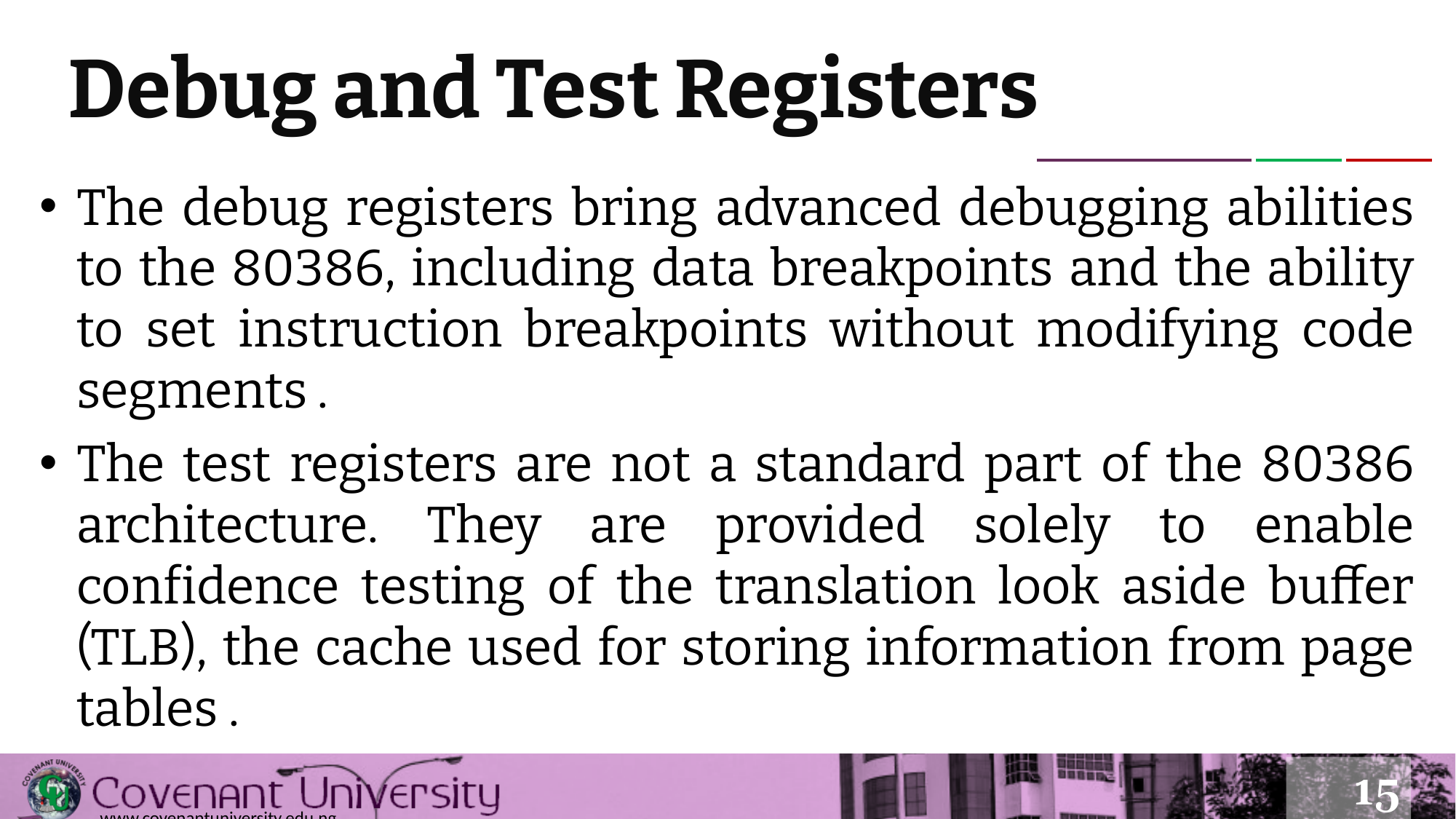

# Debug and Test Registers
The debug registers bring advanced debugging abilities to the 80386, including data breakpoints and the ability to set instruction breakpoints without modifying code segments .
The test registers are not a standard part of the 80386 architecture. They are provided solely to enable confidence testing of the translation look aside buffer (TLB), the cache used for storing information from page tables .